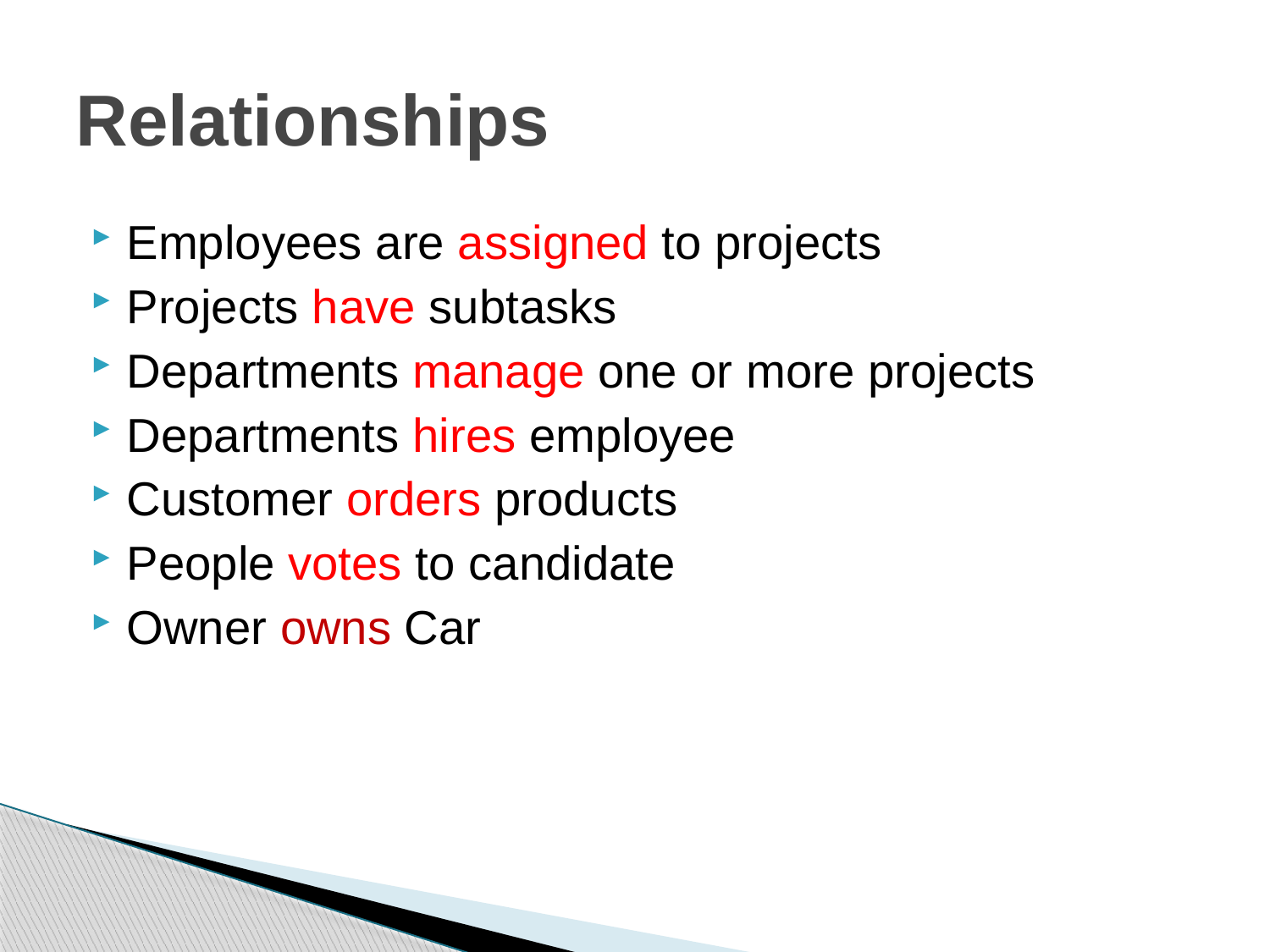

# Relationships
Employees are assigned to projects
Projects have subtasks
Departments manage one or more projects
Departments hires employee
Customer orders products
People votes to candidate
Owner owns Car